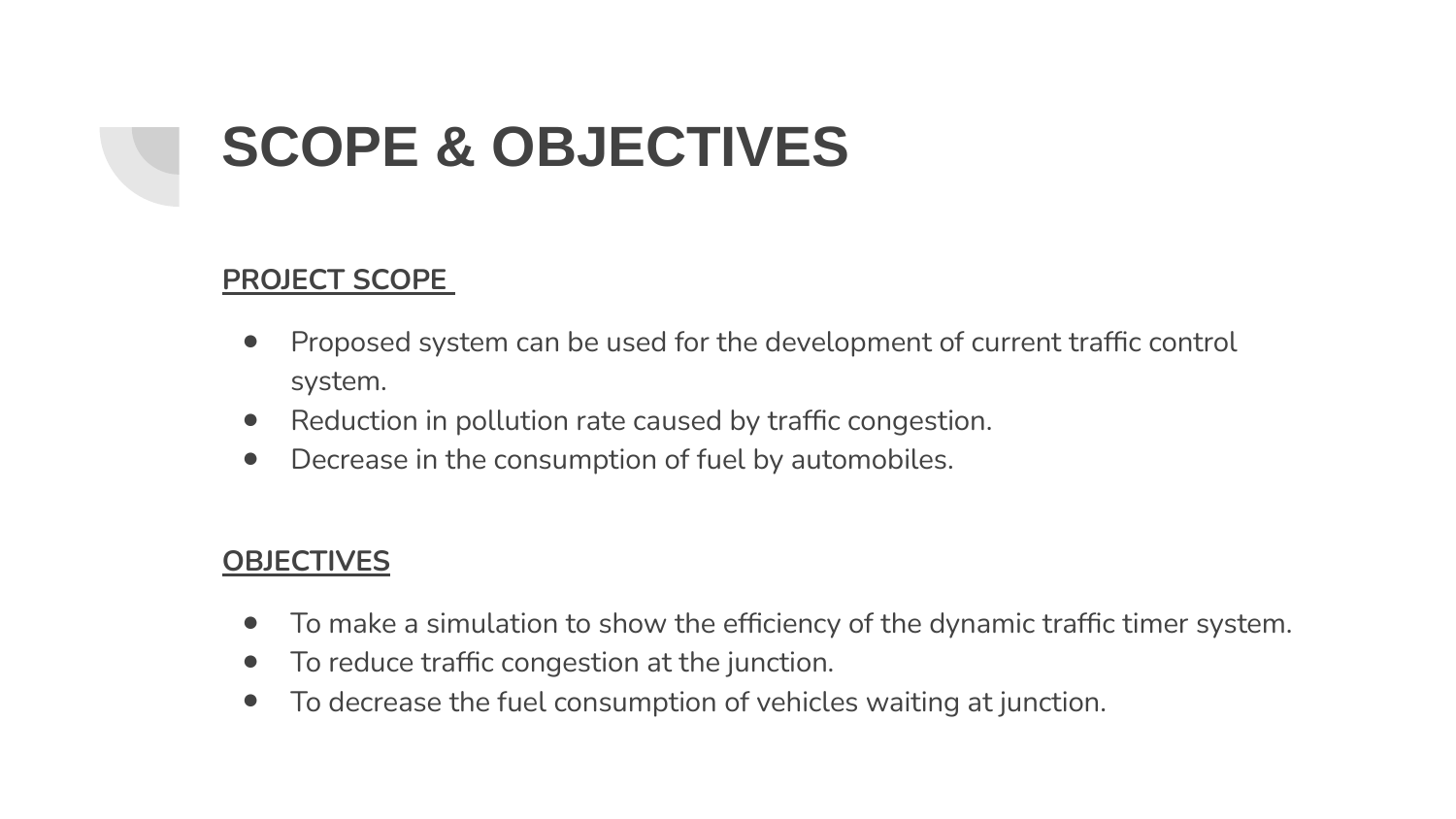

# SCOPE & OBJECTIVES
PROJECT SCOPE
Proposed system can be used for the development of current traffic control system.
Reduction in pollution rate caused by traffic congestion.
Decrease in the consumption of fuel by automobiles.

OBJECTIVES
To make a simulation to show the efficiency of the dynamic traffic timer system.
To reduce traffic congestion at the junction.
To decrease the fuel consumption of vehicles waiting at junction.